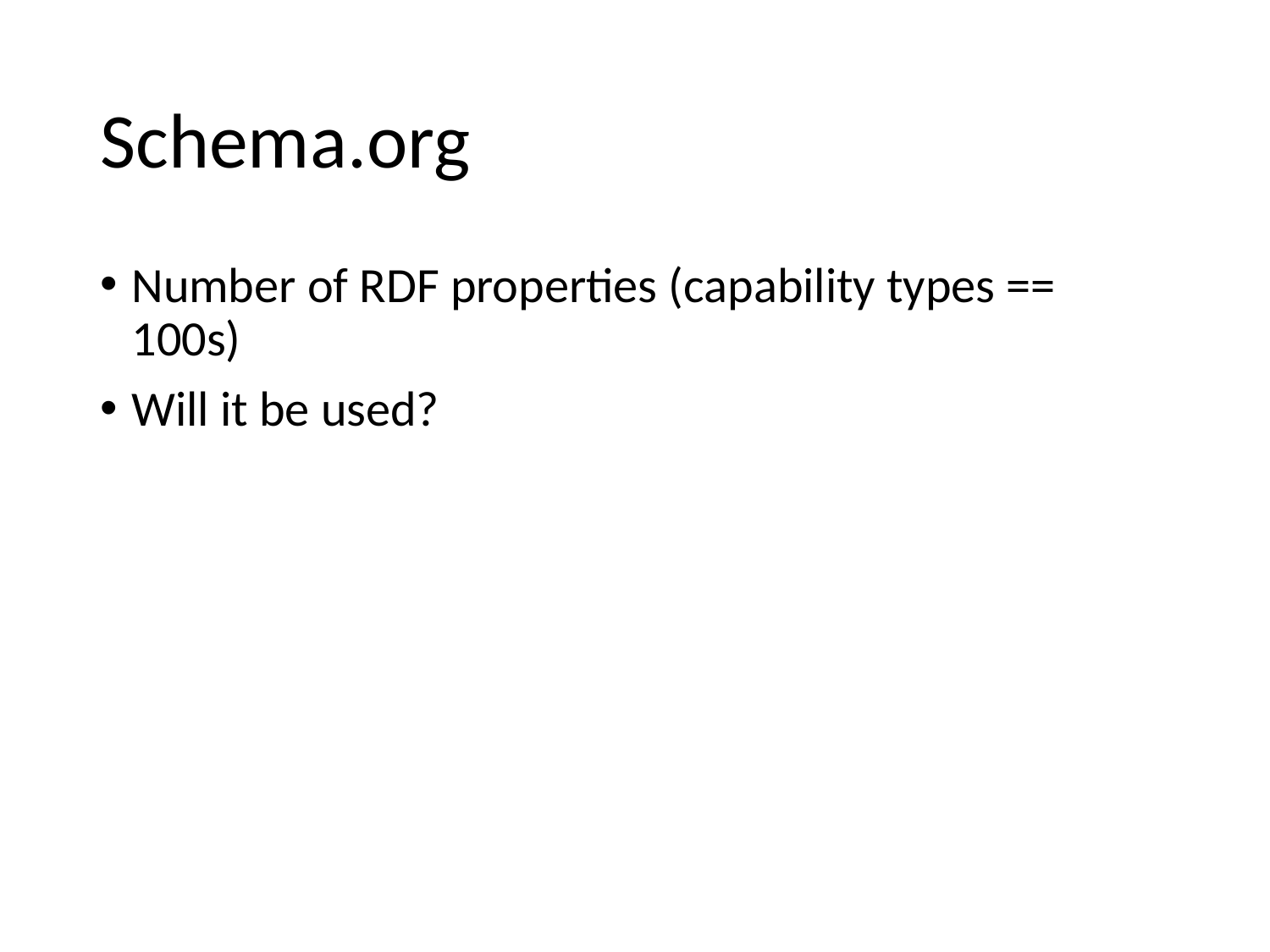

# Schema.org
Number of RDF properties (capability types == 100s)
Will it be used?